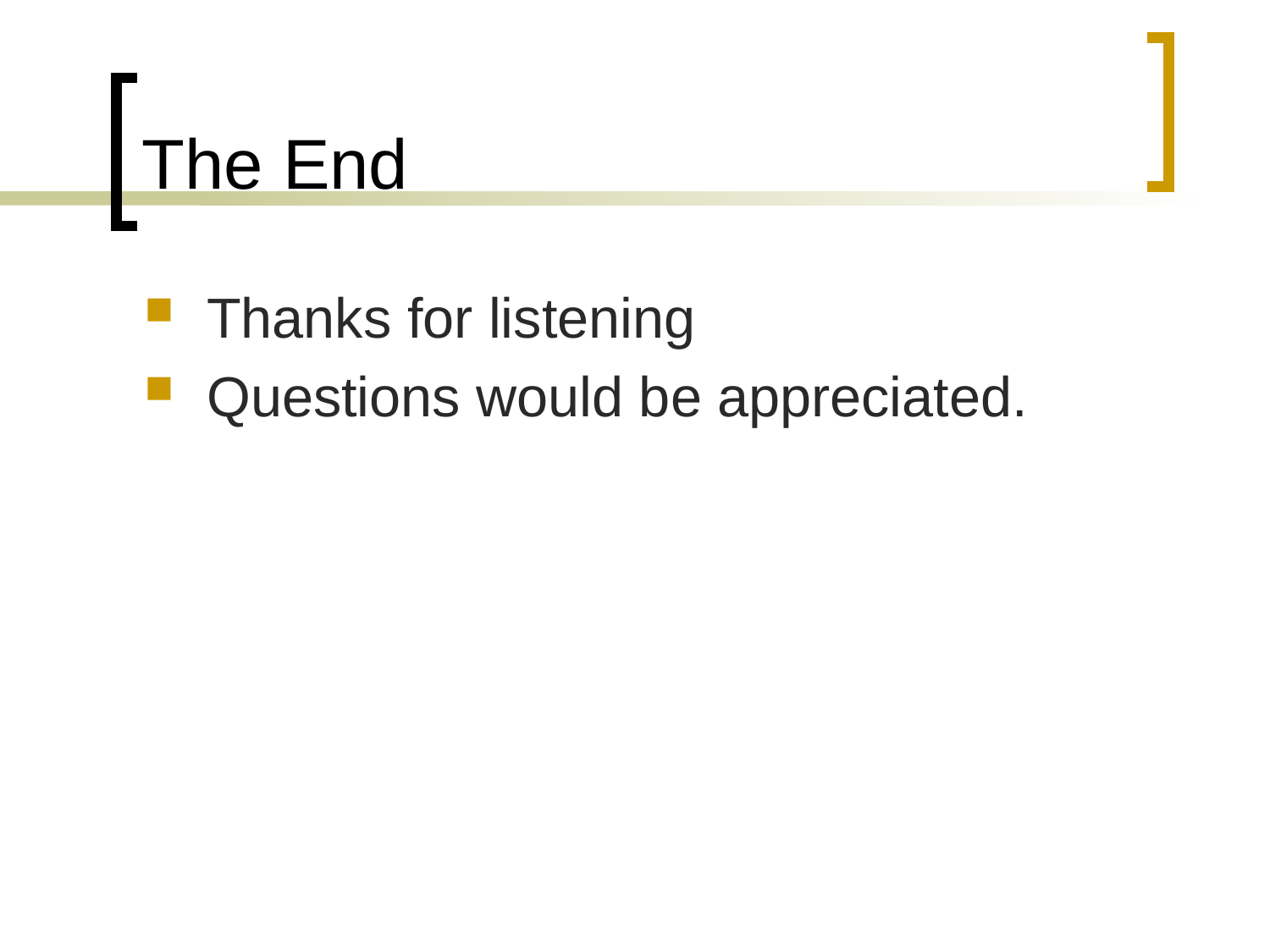

# The End
Thanks for listening
Questions would be appreciated.